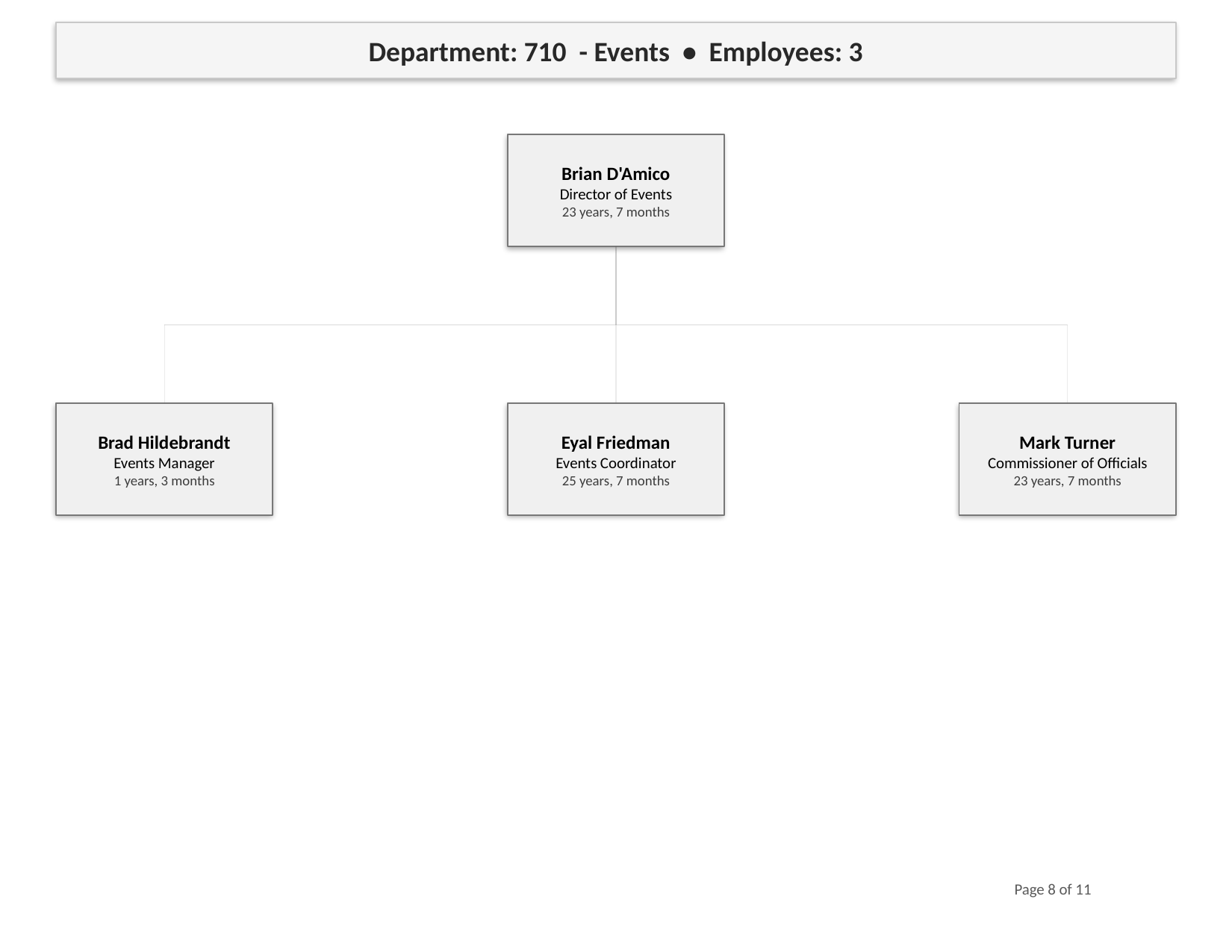

Department: 710  - Events  •  Employees: 3
Brian D'Amico
Director of Events
23 years, 7 months

Brad Hildebrandt
Events Manager
1 years, 3 months
Eyal Friedman
Events Coordinator
25 years, 7 months
Mark Turner
Commissioner of Officials
23 years, 7 months
Page 8 of 11